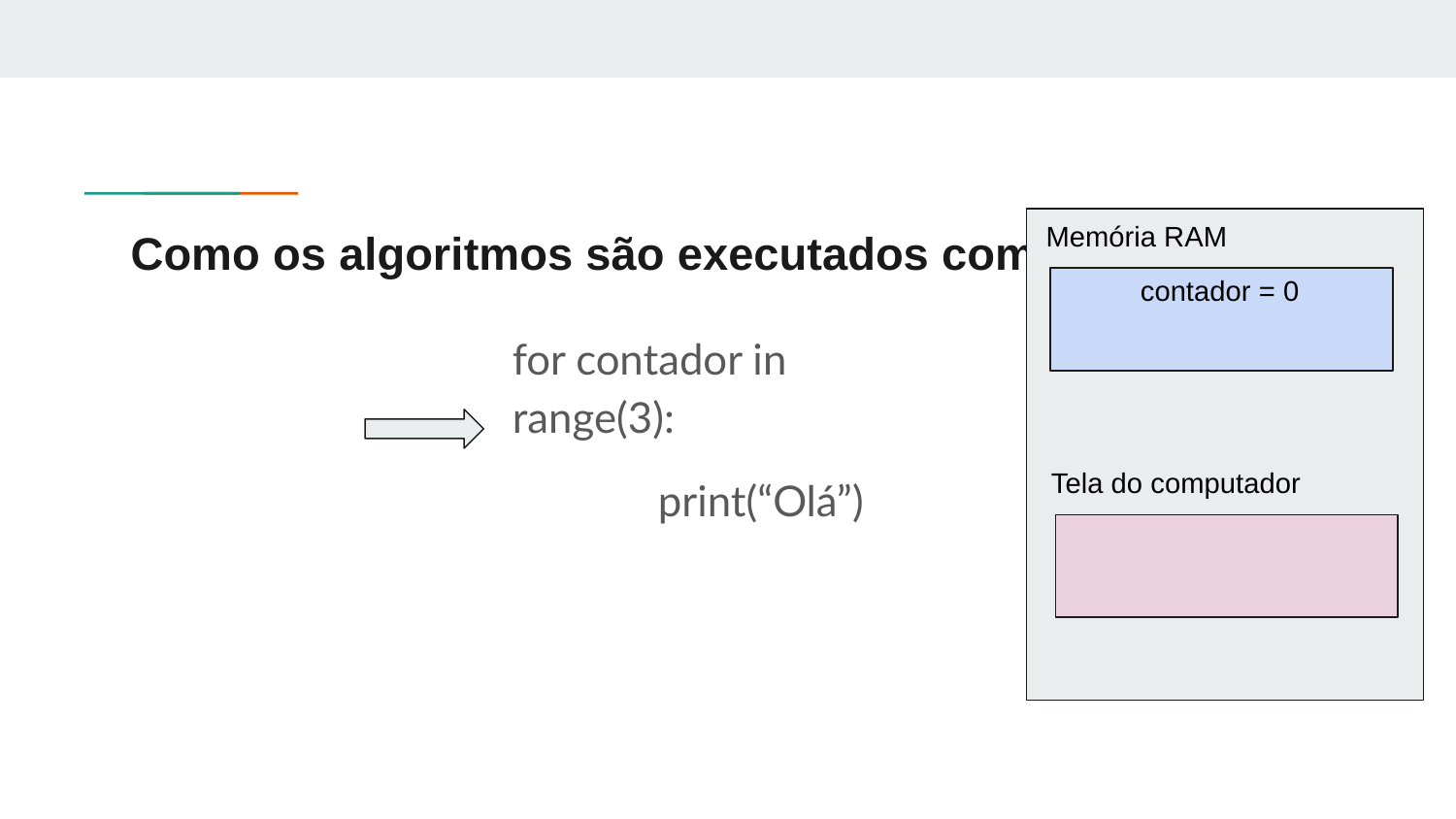

Memória RAM

# Como os algoritmos são executados com repetição
contador = 0

for contador in range(3):
	print(“Olá”)

Tela do computador